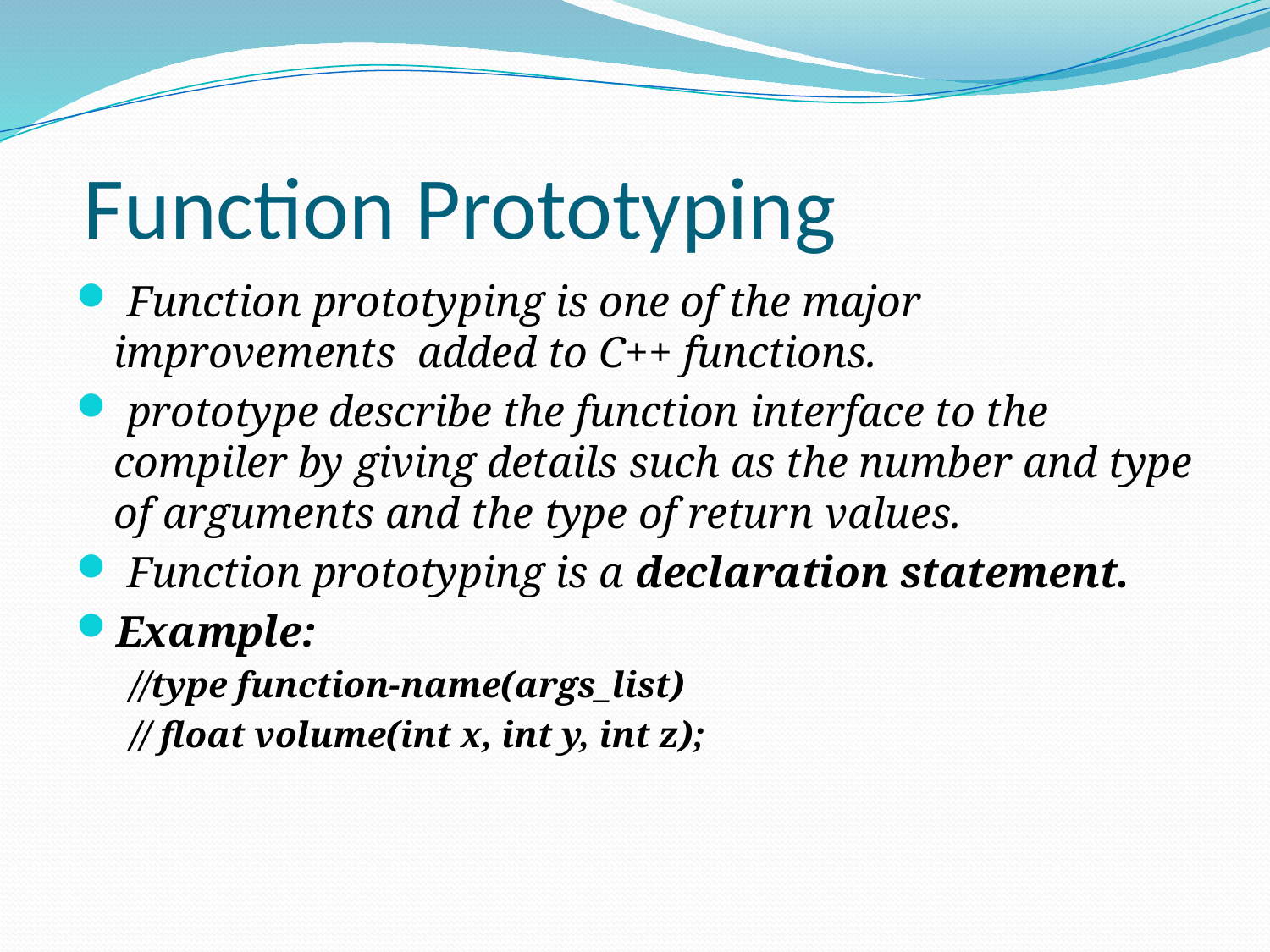

# Function Prototyping
 Function prototyping is one of the major improvements  added to C++ functions.
 prototype describe the function interface to the compiler by giving details such as the number and type of arguments and the type of return values.
 Function prototyping is a declaration statement.
Example:
//type function-name(args_list)
// float volume(int x, int y, int z);